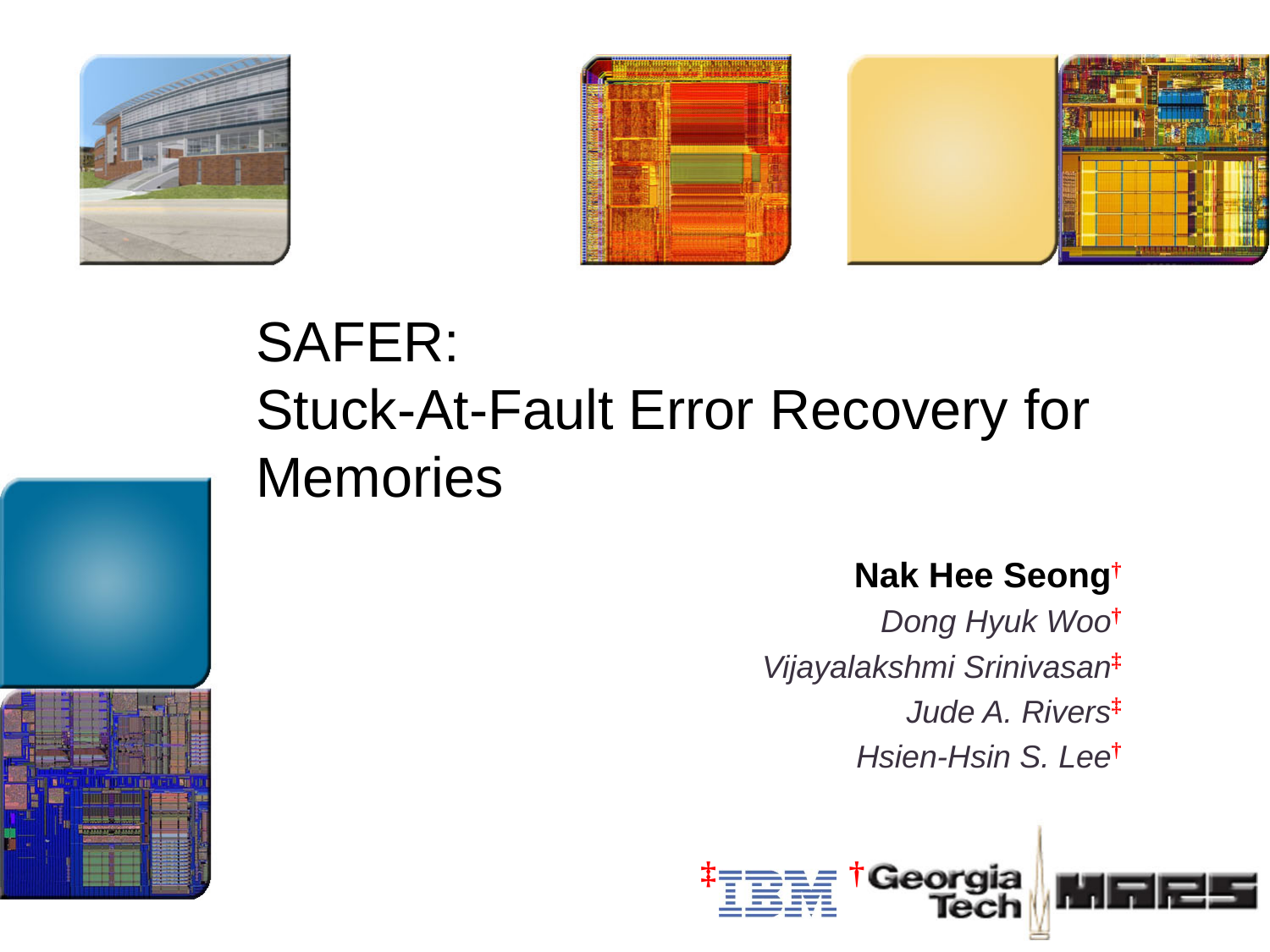

# SAFER: Stuck-At-Fault Error Recovery for Memories
Nak Hee Seong†
Dong Hyuk Woo†
Vijayalakshmi Srinivasan‡
Jude A. Rivers‡
Hsien-Hsin S. Lee†
‡
†